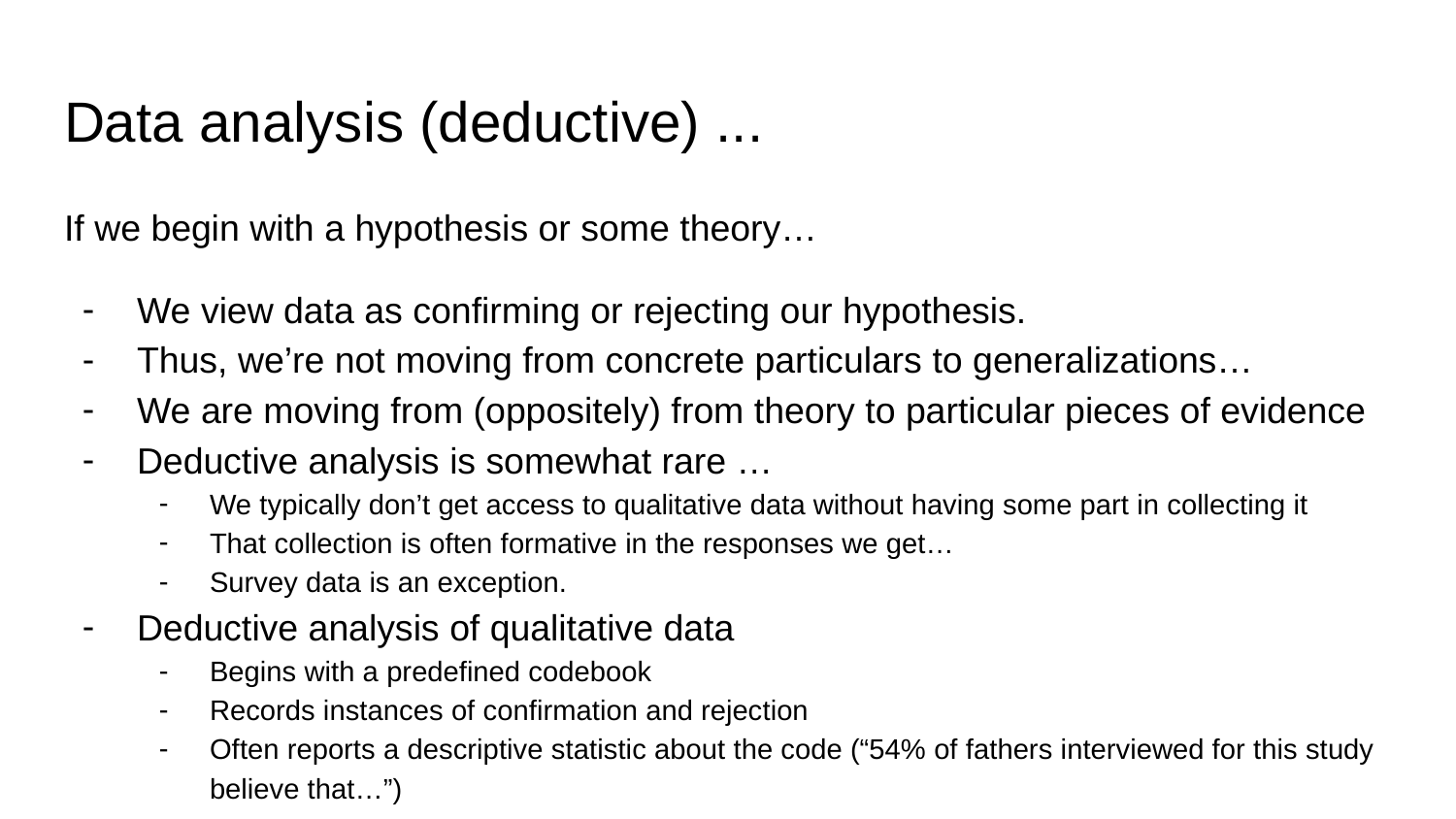

# Data analysis (deductive) ...
If we begin with a hypothesis or some theory…
We view data as confirming or rejecting our hypothesis.
Thus, we’re not moving from concrete particulars to generalizations…
We are moving from (oppositely) from theory to particular pieces of evidence
Deductive analysis is somewhat rare …
We typically don’t get access to qualitative data without having some part in collecting it
That collection is often formative in the responses we get…
Survey data is an exception.
Deductive analysis of qualitative data
Begins with a predefined codebook
Records instances of confirmation and rejection
Often reports a descriptive statistic about the code (“54% of fathers interviewed for this study believe that…”)